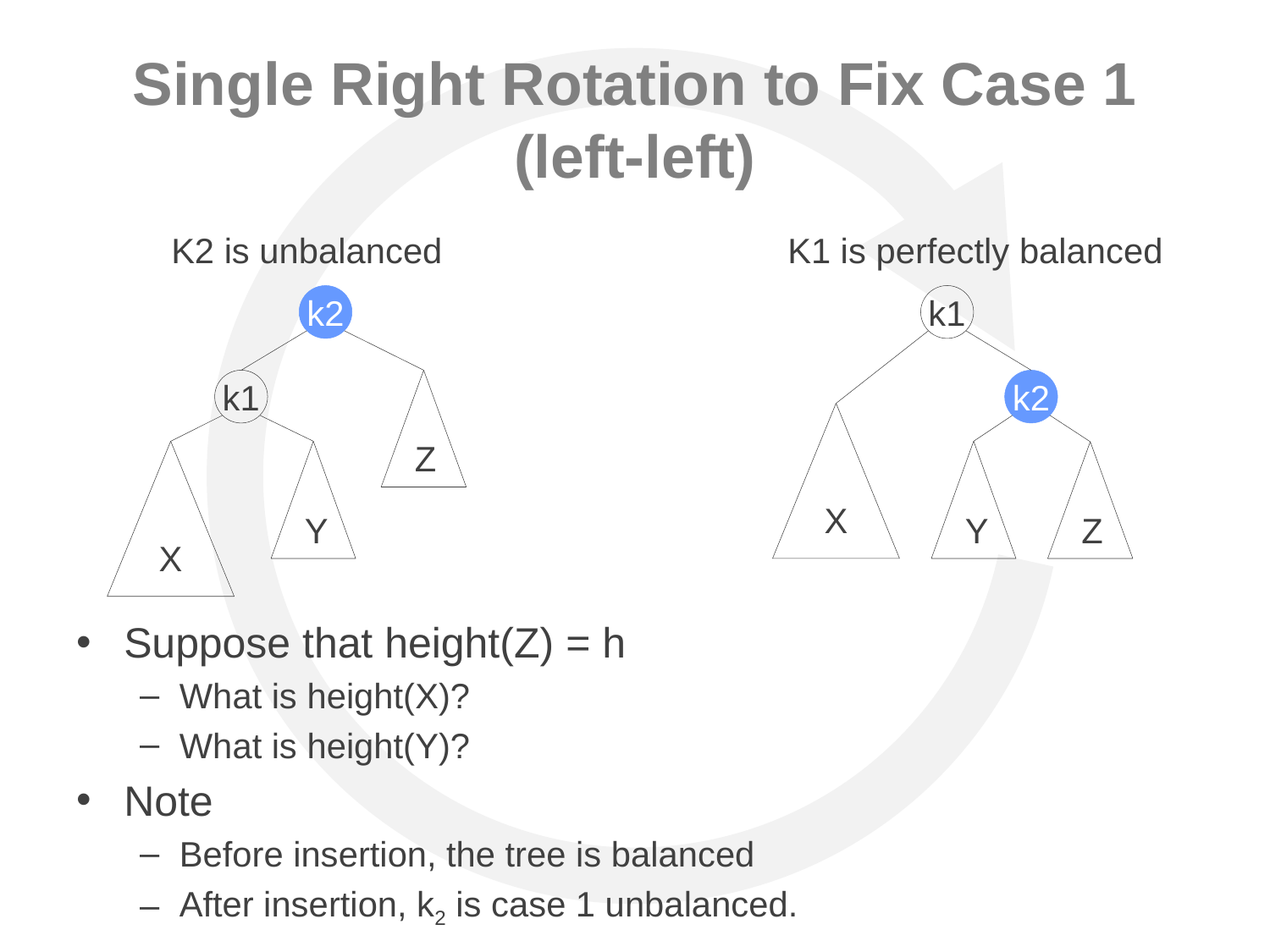

# Single Right Rotation to Fix Case 1 (left-left)

K2 is unbalanced
K1 is perfectly balanced
k2
k1
k1
Z
k2
X
Y
X
Y
Z
Suppose that height(Z) = h
What is height(X)?
What is height(Y)?
Note
Before insertion, the tree is balanced
After insertion, k2 is case 1 unbalanced.